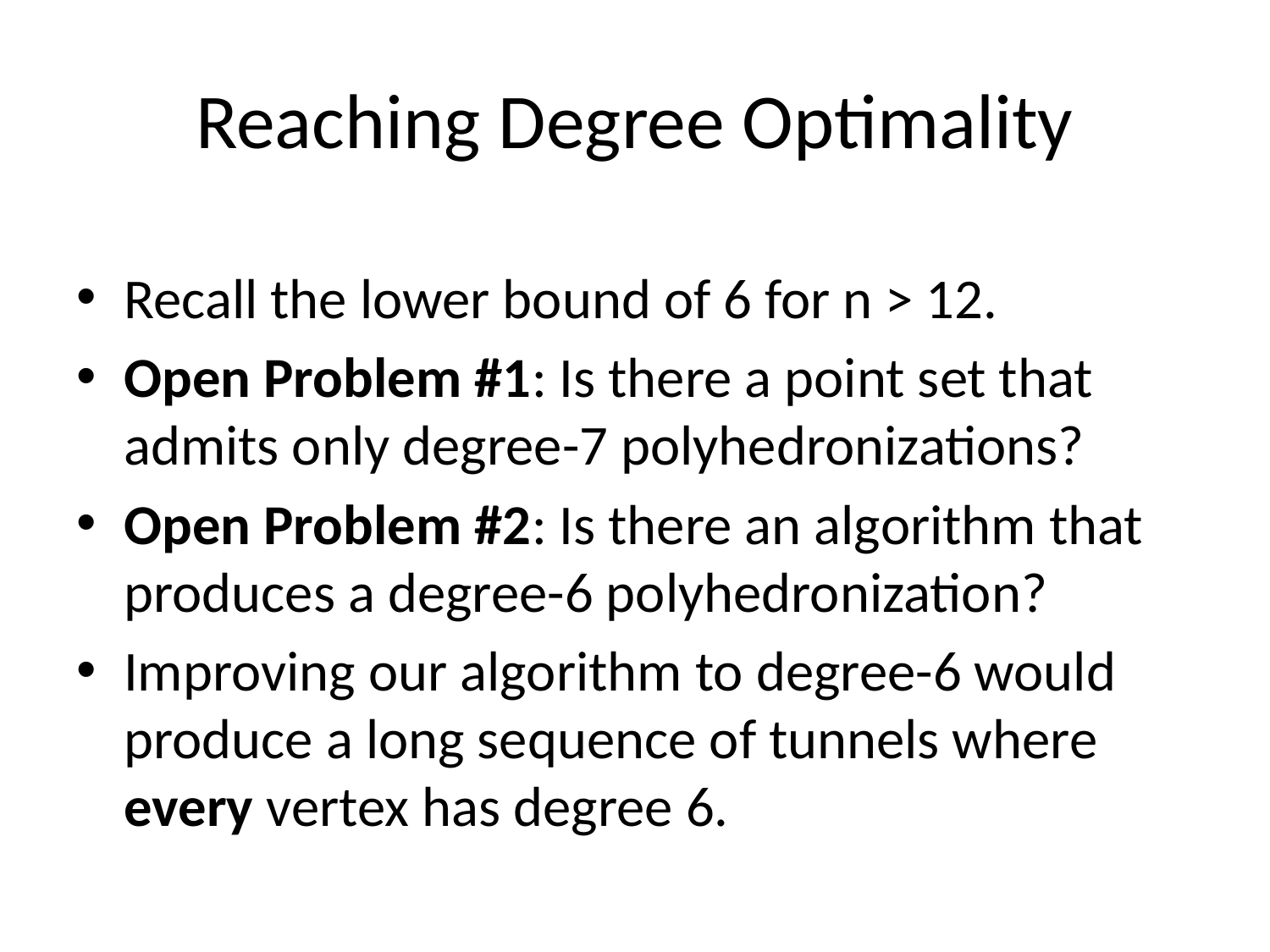

# Reaching Degree Optimality
Recall the lower bound of 6 for n > 12.
Open Problem #1: Is there a point set that admits only degree-7 polyhedronizations?
Open Problem #2: Is there an algorithm that produces a degree-6 polyhedronization?
Improving our algorithm to degree-6 would produce a long sequence of tunnels where every vertex has degree 6.